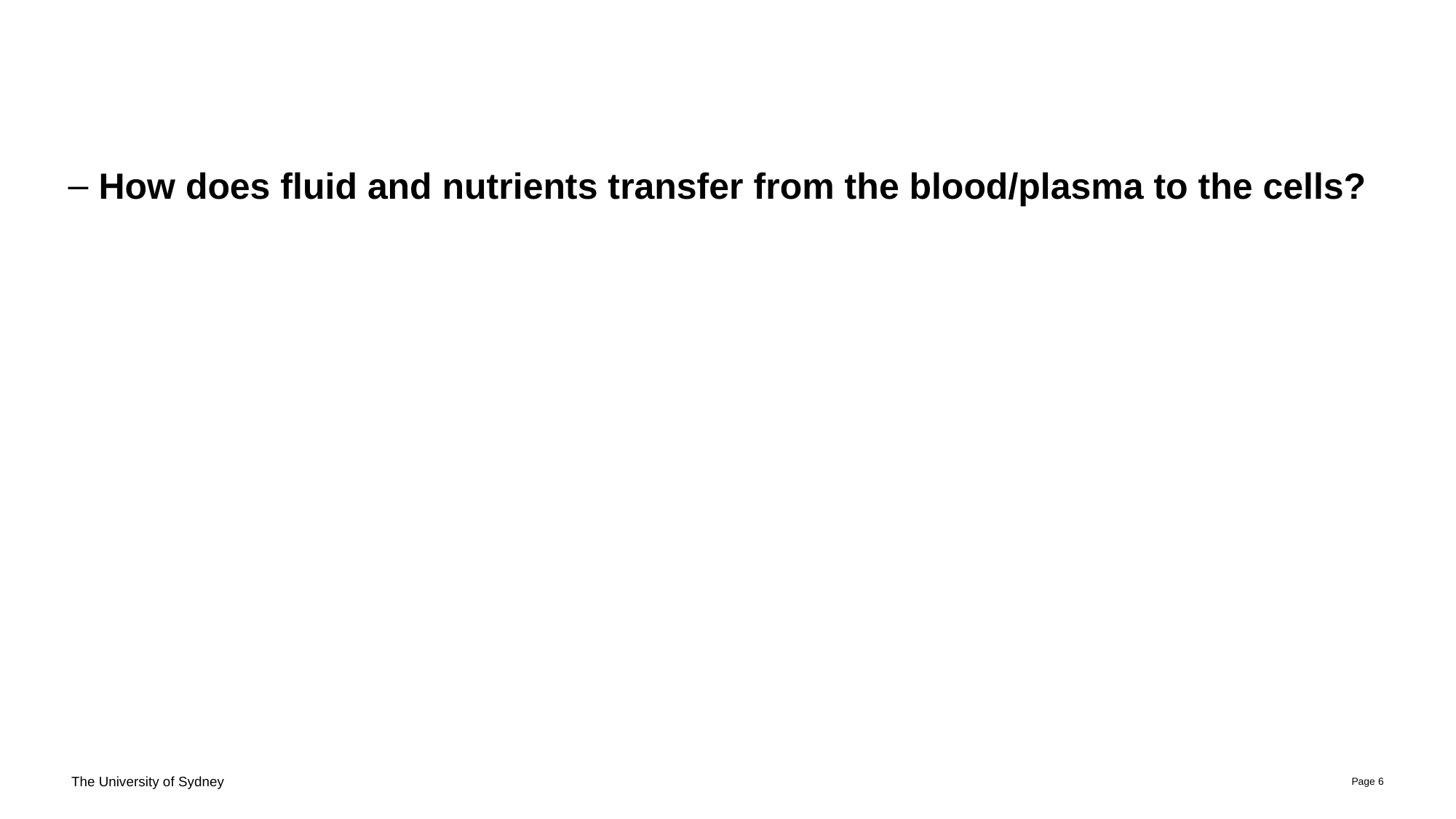

#
How does fluid and nutrients transfer from the blood/plasma to the cells?